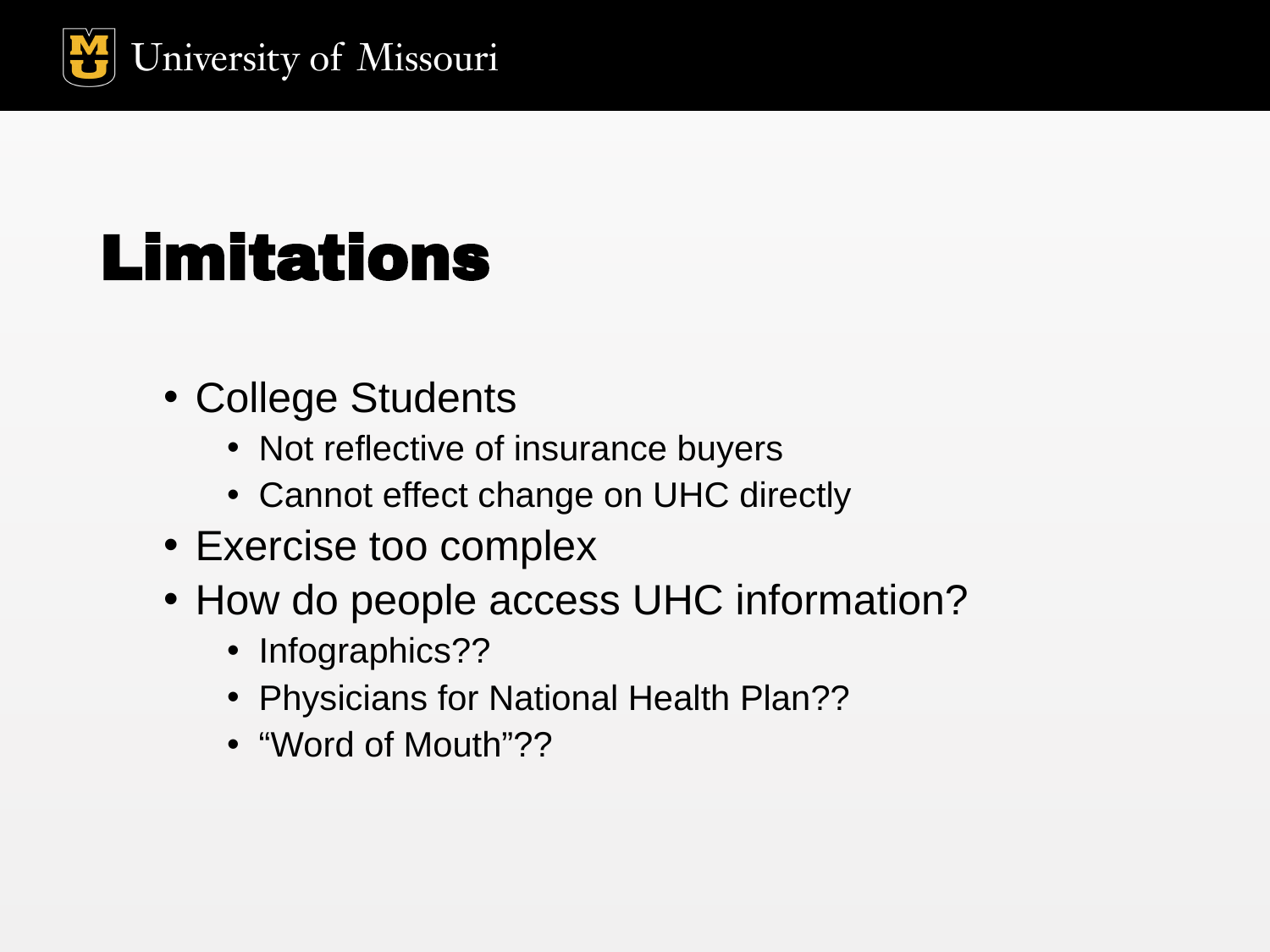

# Limitations
College Students
Not reflective of insurance buyers
Cannot effect change on UHC directly
Exercise too complex
How do people access UHC information?
Infographics??
Physicians for National Health Plan??
“Word of Mouth”??